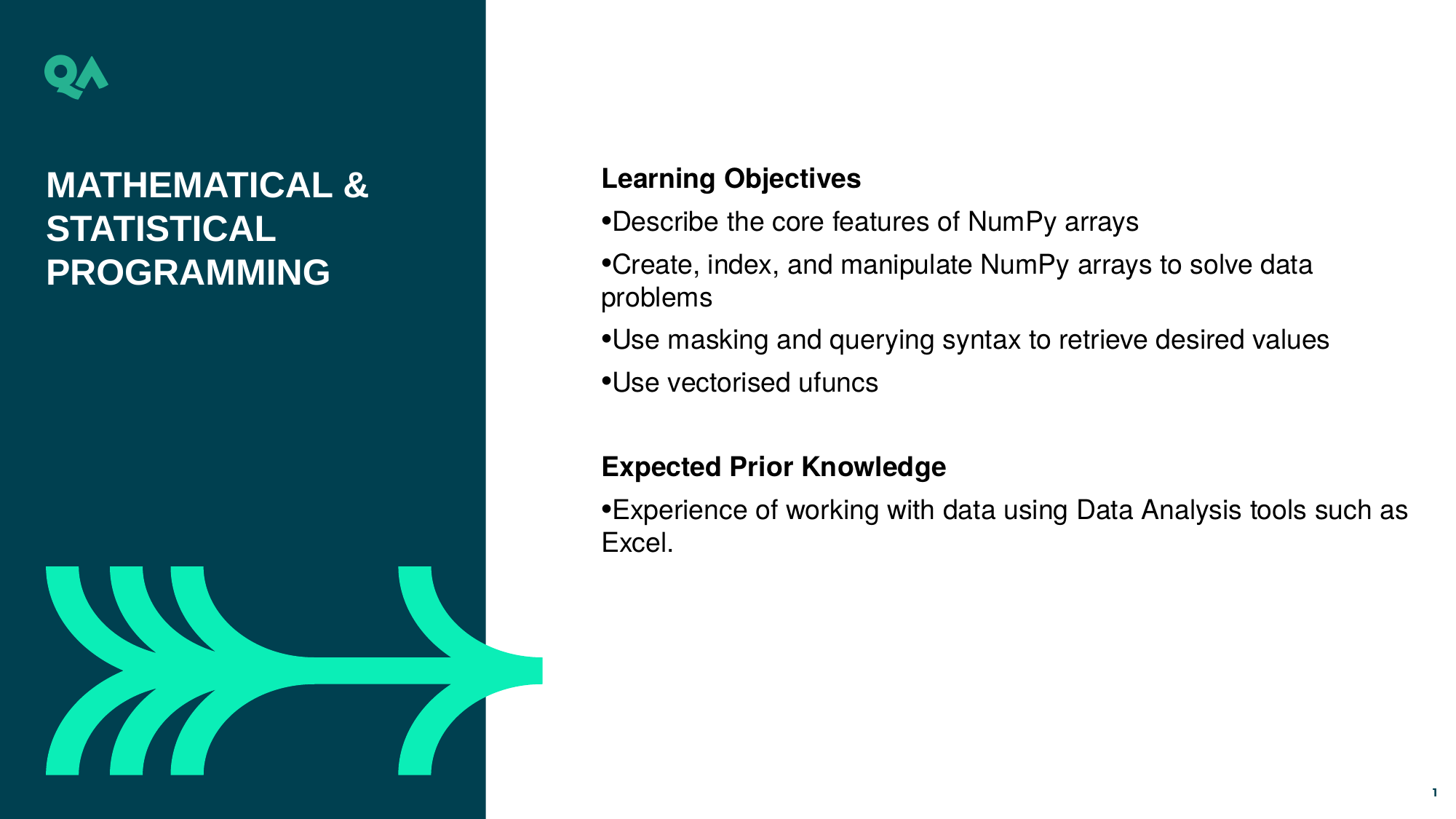

Mathematical & Statistical Programming
Learning Objectives
Describe the core features of NumPy arrays
Create, index, and manipulate NumPy arrays to solve data problems
Use masking and querying syntax to retrieve desired values
Use vectorised ufuncs

Expected Prior Knowledge
Experience of working with data using Data Analysis tools such as Excel.
1